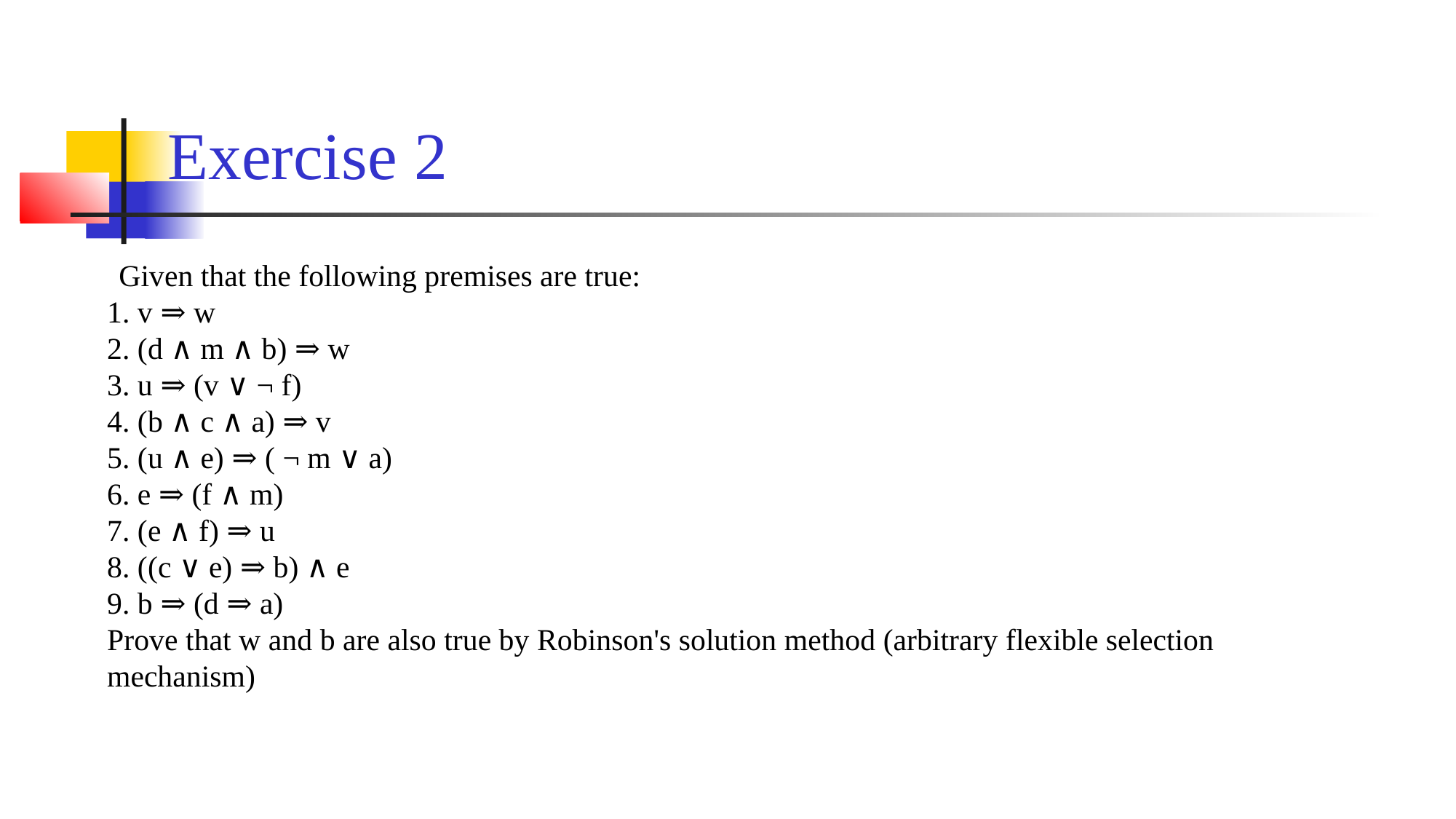

Exercise 2
Given that the following premises are true:
1. v ⇒ w
2. (d ∧ m ∧ b) ⇒ w
3. u ⇒ (v ∨ ¬ f)
4. (b ∧ c ∧ a) ⇒ v
5. (u ∧ e) ⇒ ( ¬ m ∨ a)
6. e ⇒ (f ∧ m)
7. (e ∧ f) ⇒ u
8. ((c ∨ e) ⇒ b) ∧ e
9. b ⇒ (d ⇒ a)
Prove that w and b are also true by Robinson's solution method (arbitrary flexible selection mechanism)